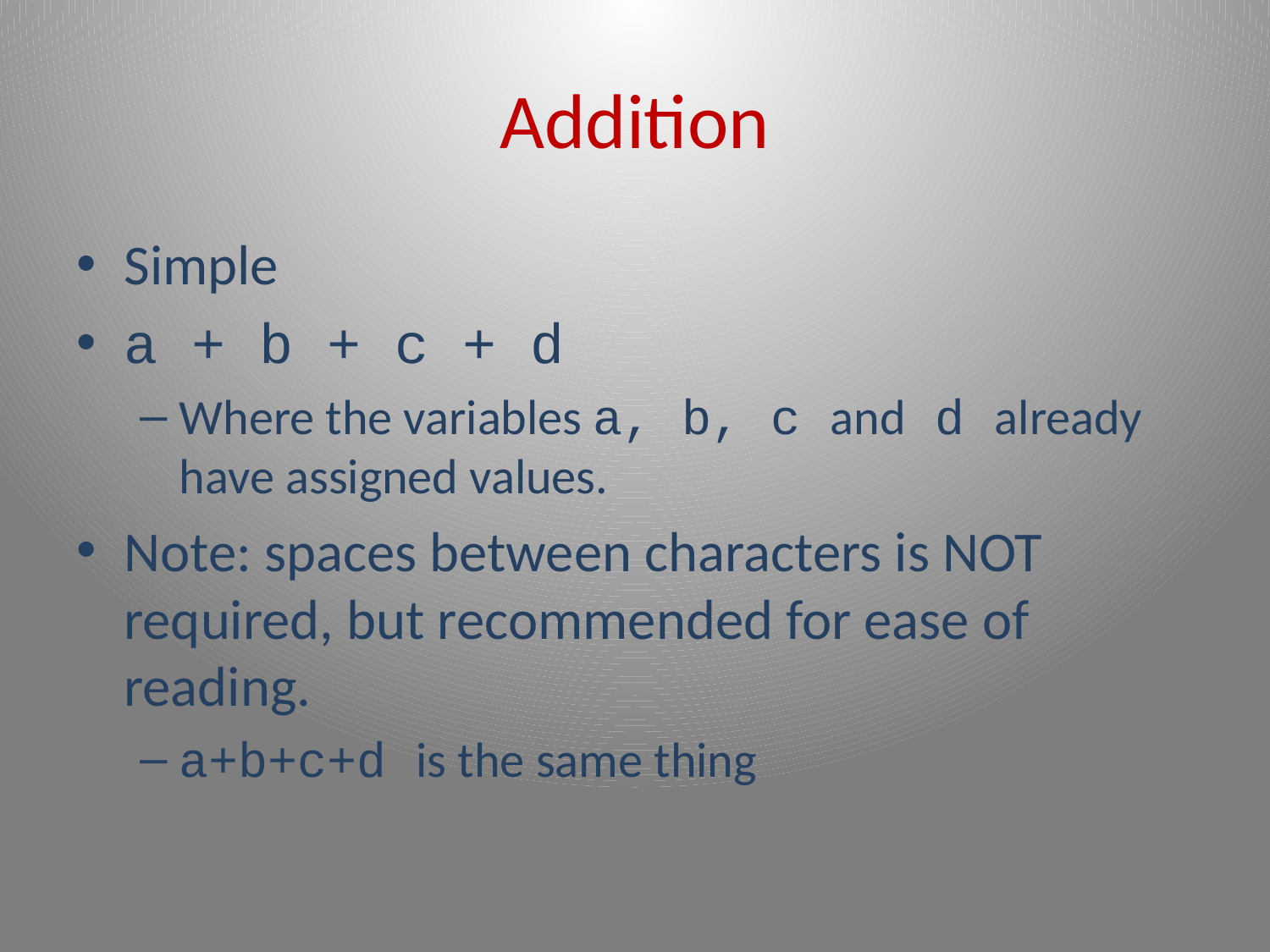

# Addition
Simple
a + b + c + d
Where the variables a, b, c and d already have assigned values.
Note: spaces between characters is NOT required, but recommended for ease of reading.
a+b+c+d is the same thing